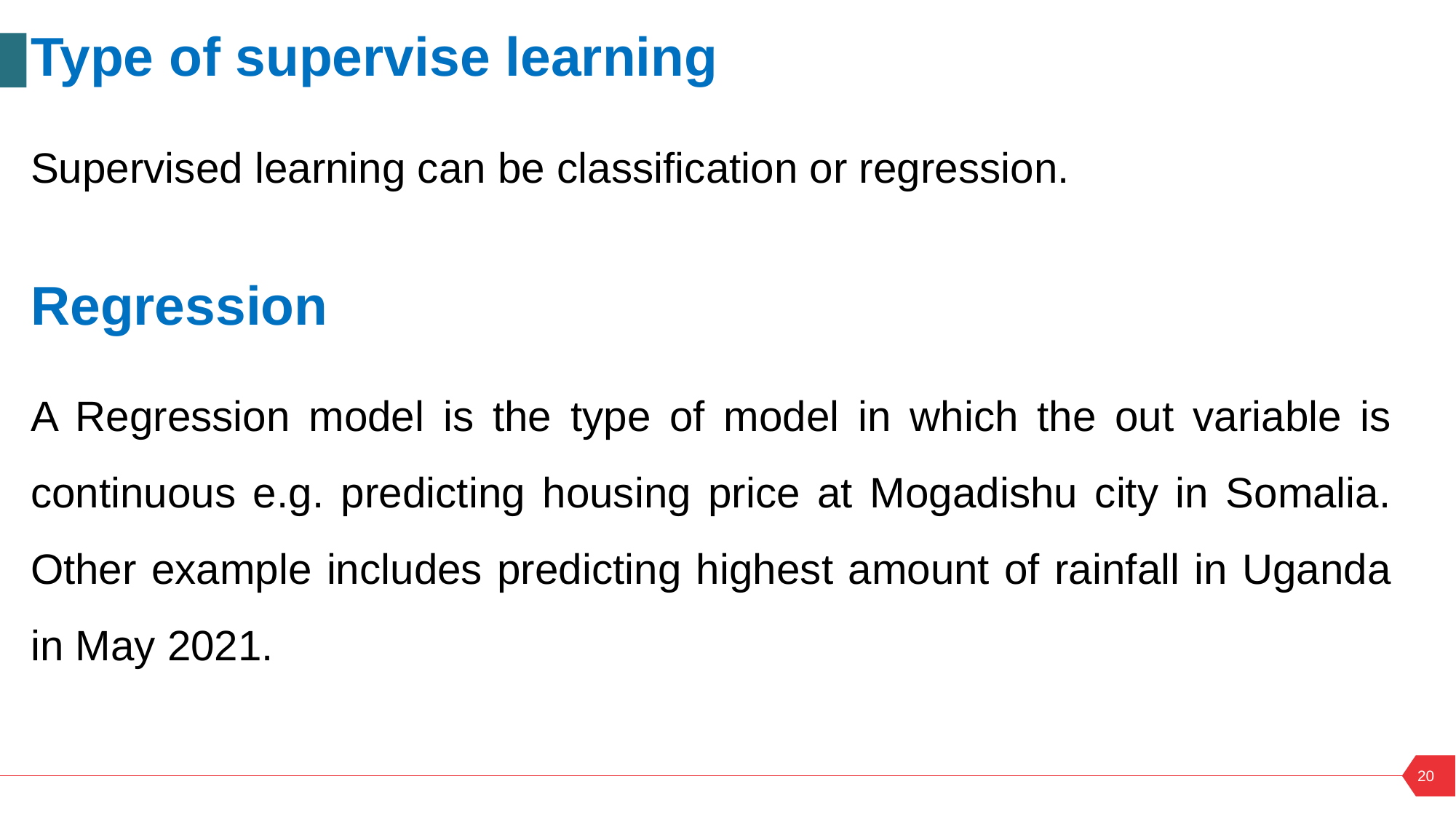

Type of supervise learning
Supervised learning can be classification or regression.

Regression
A Regression model is the type of model in which the out variable is continuous e.g. predicting housing price at Mogadishu city in Somalia. Other example includes predicting highest amount of rainfall in Uganda in May 2021.